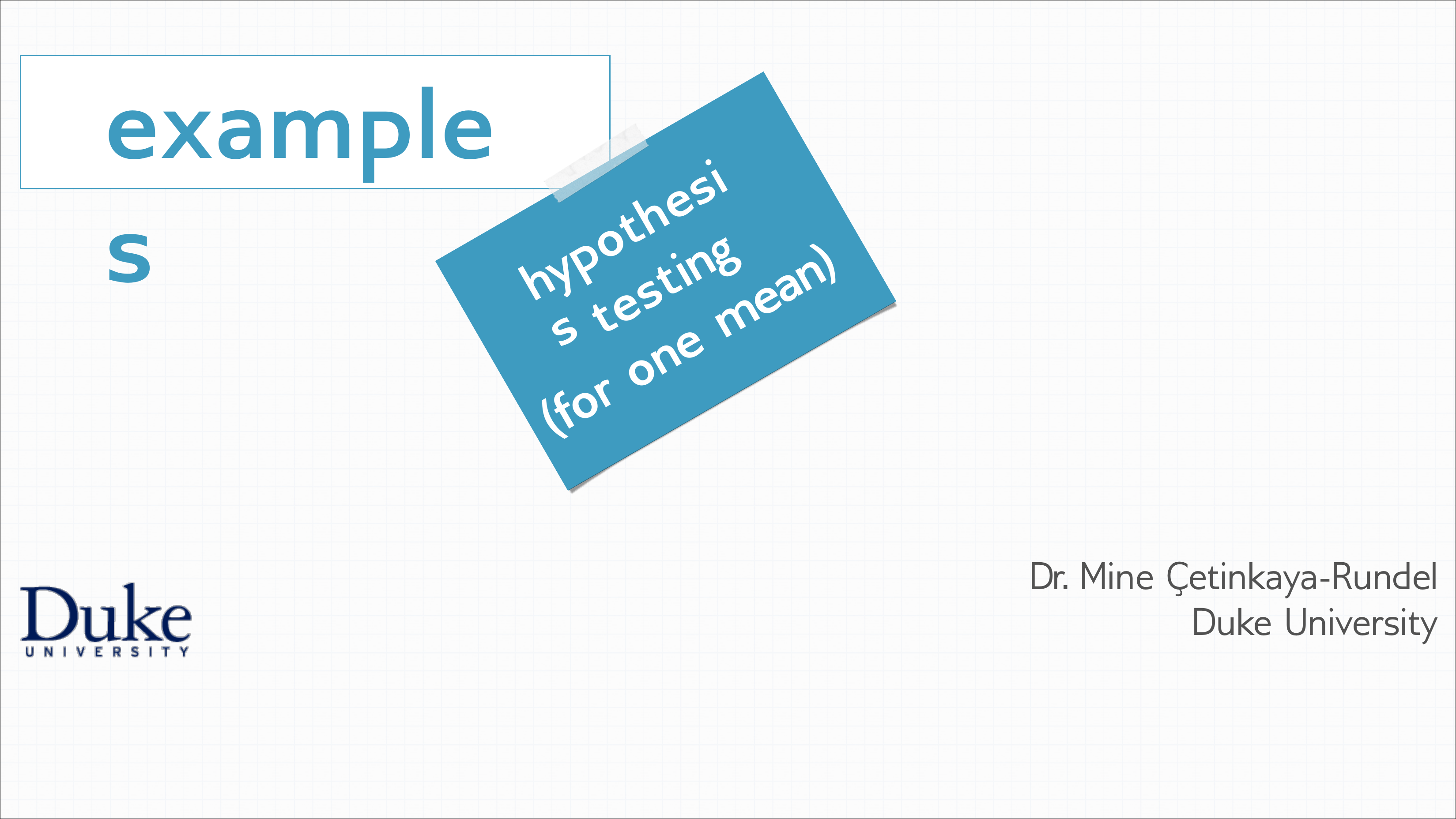

# examples

hypothesis
testing
(for one mean)
Dr. Mine Çetinkaya-Rundel
Duke University